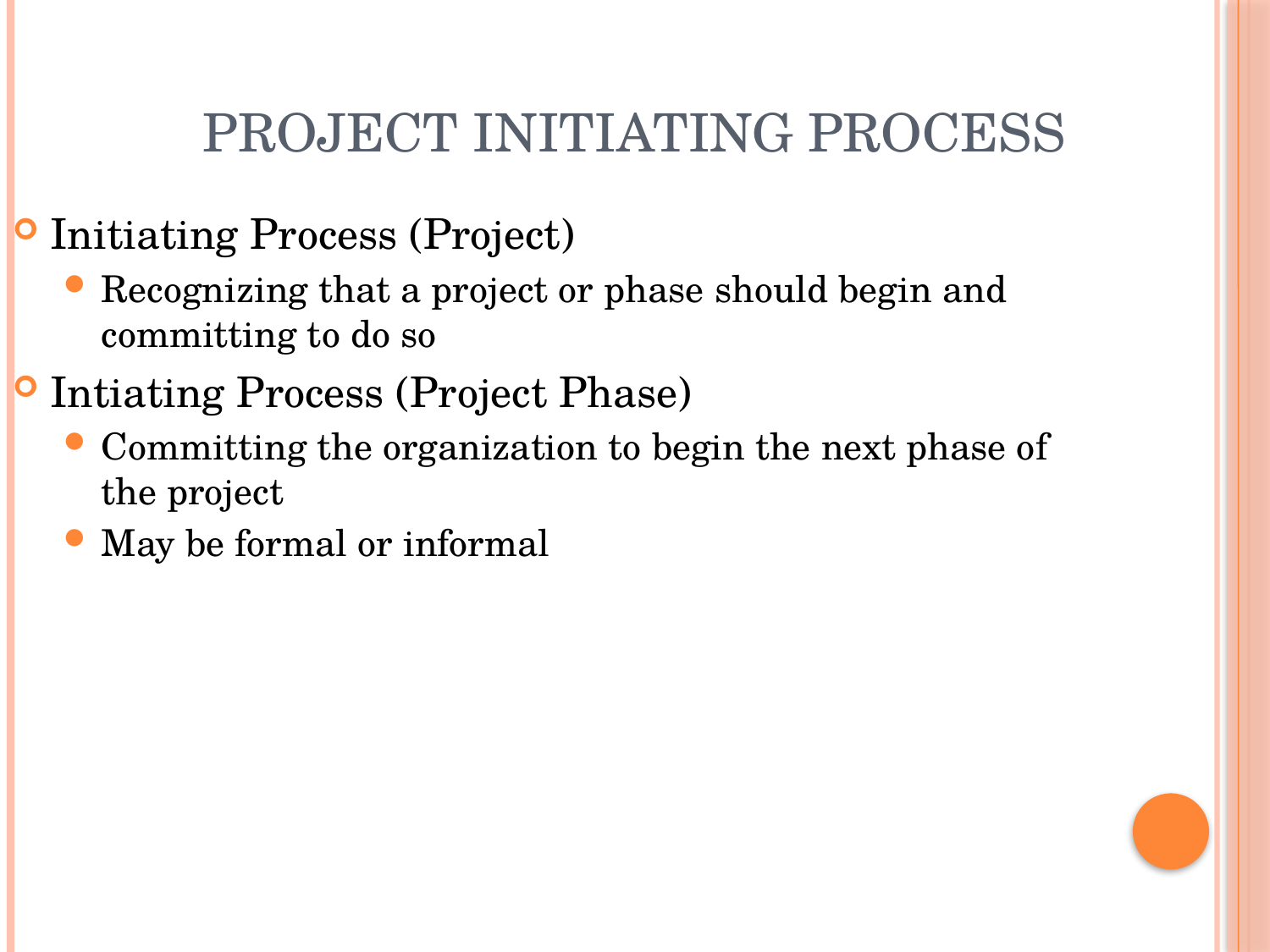

Project Initiating Process
Initiating Process (Project)
Recognizing that a project or phase should begin and committing to do so
Intiating Process (Project Phase)
Committing the organization to begin the next phase of the project
May be formal or informal